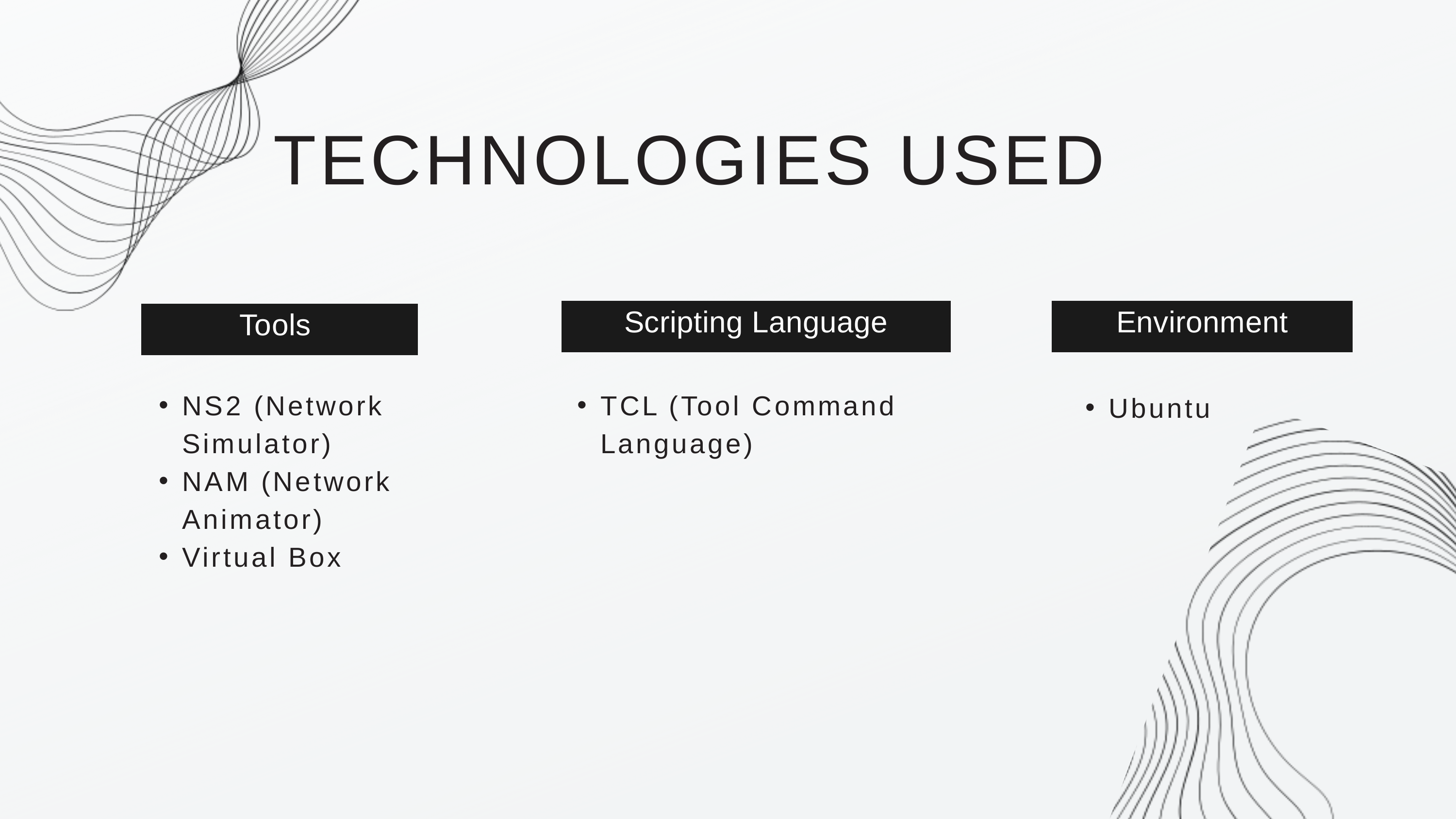

TECHNOLOGIES USED

Scripting Language

Environment

Tools
NS2 (Network Simulator)
NAM (Network Animator)
Virtual Box
TCL (Tool Command Language)
Ubuntu